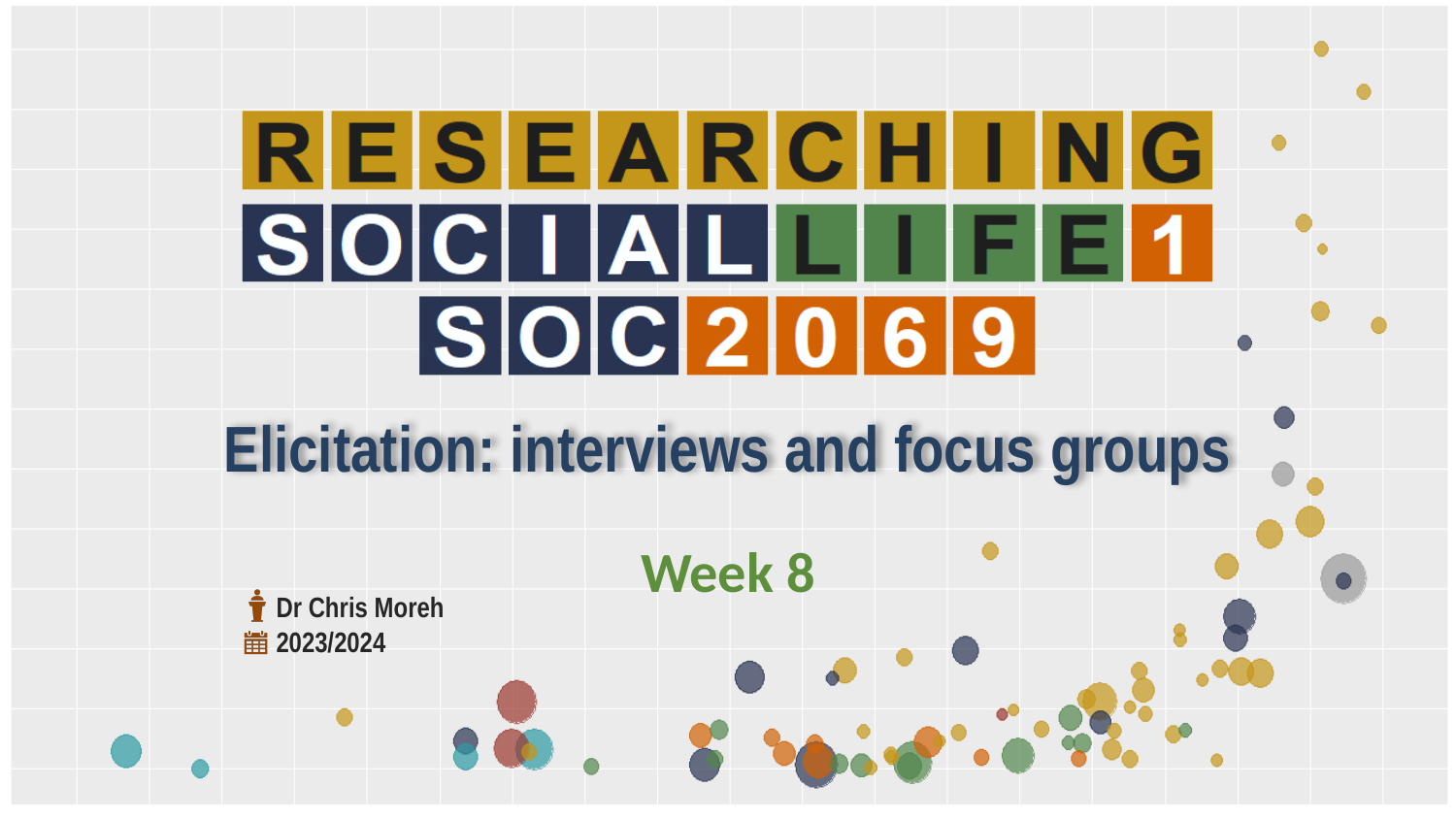

# Elicitation: interviews and focus groups
Week 8